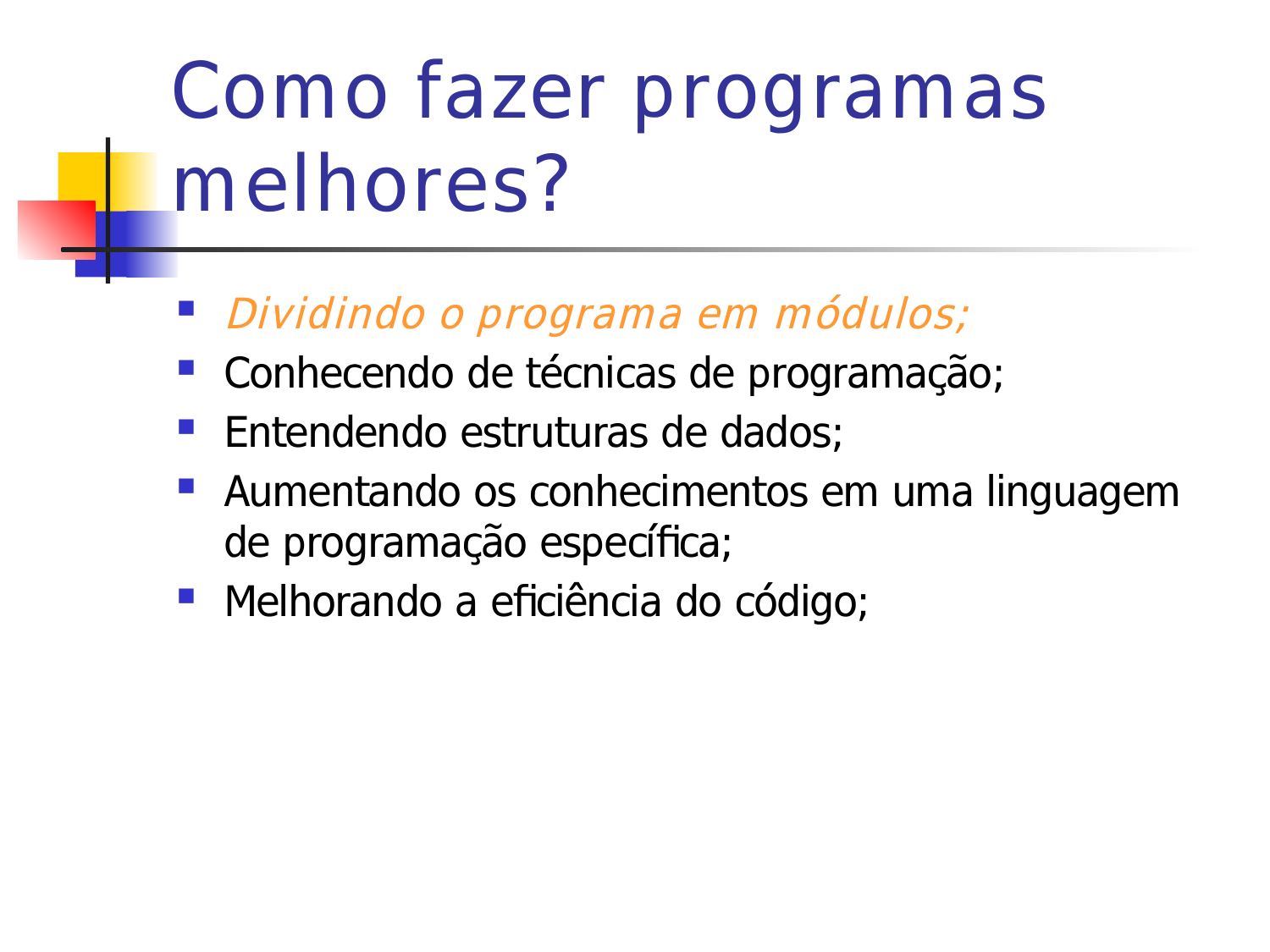

# Como fazer programas melhores?
Dividindo o programa em módulos;
Conhecendo de técnicas de programação;
Entendendo estruturas de dados;
Aumentando os conhecimentos em uma linguagem de programação específica;
Melhorando a eficiência do código;